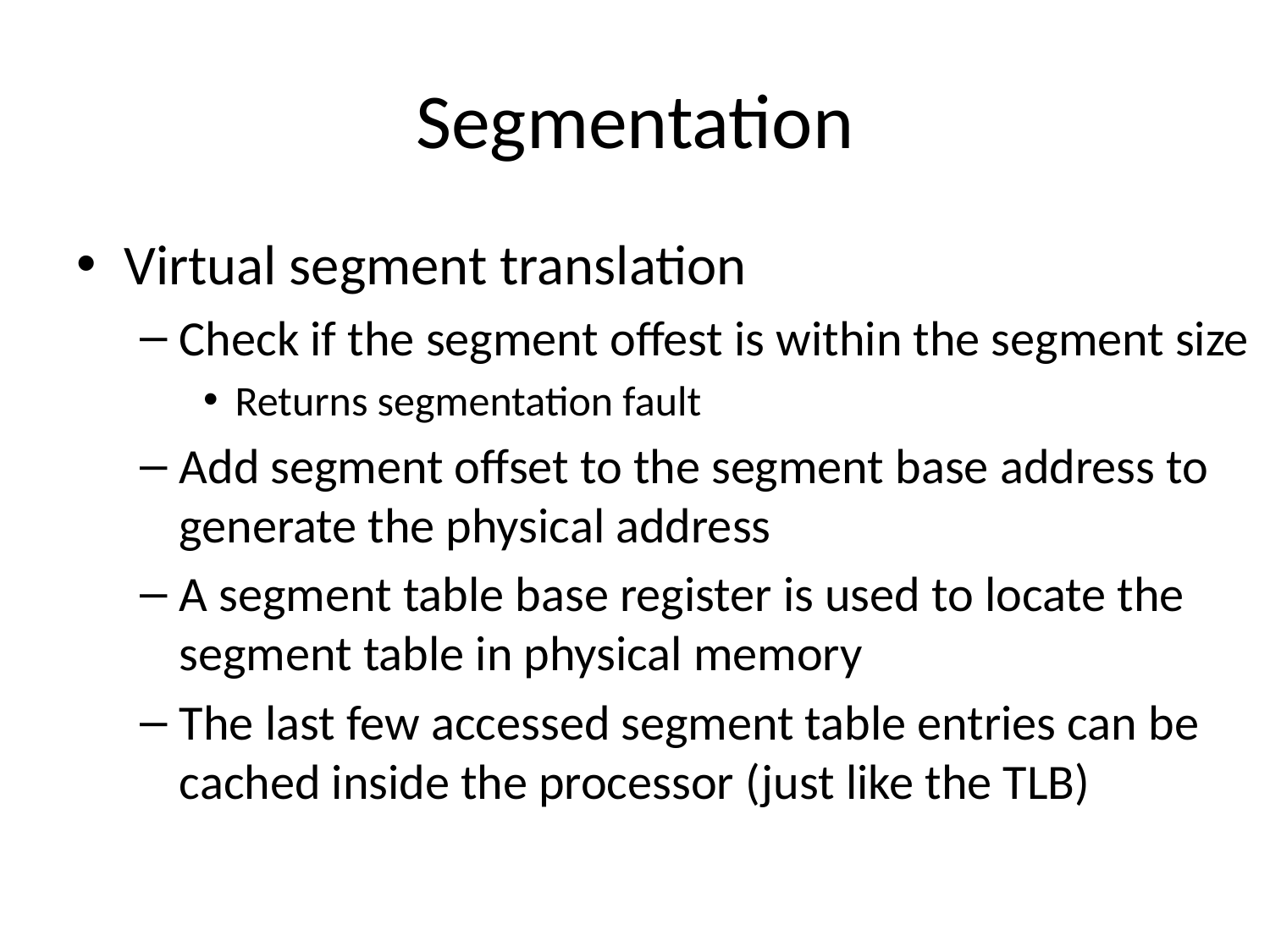

# Segmentation
Virtual segment translation
Check if the segment offest is within the segment size
Returns segmentation fault
Add segment offset to the segment base address to generate the physical address
A segment table base register is used to locate the segment table in physical memory
The last few accessed segment table entries can be cached inside the processor (just like the TLB)